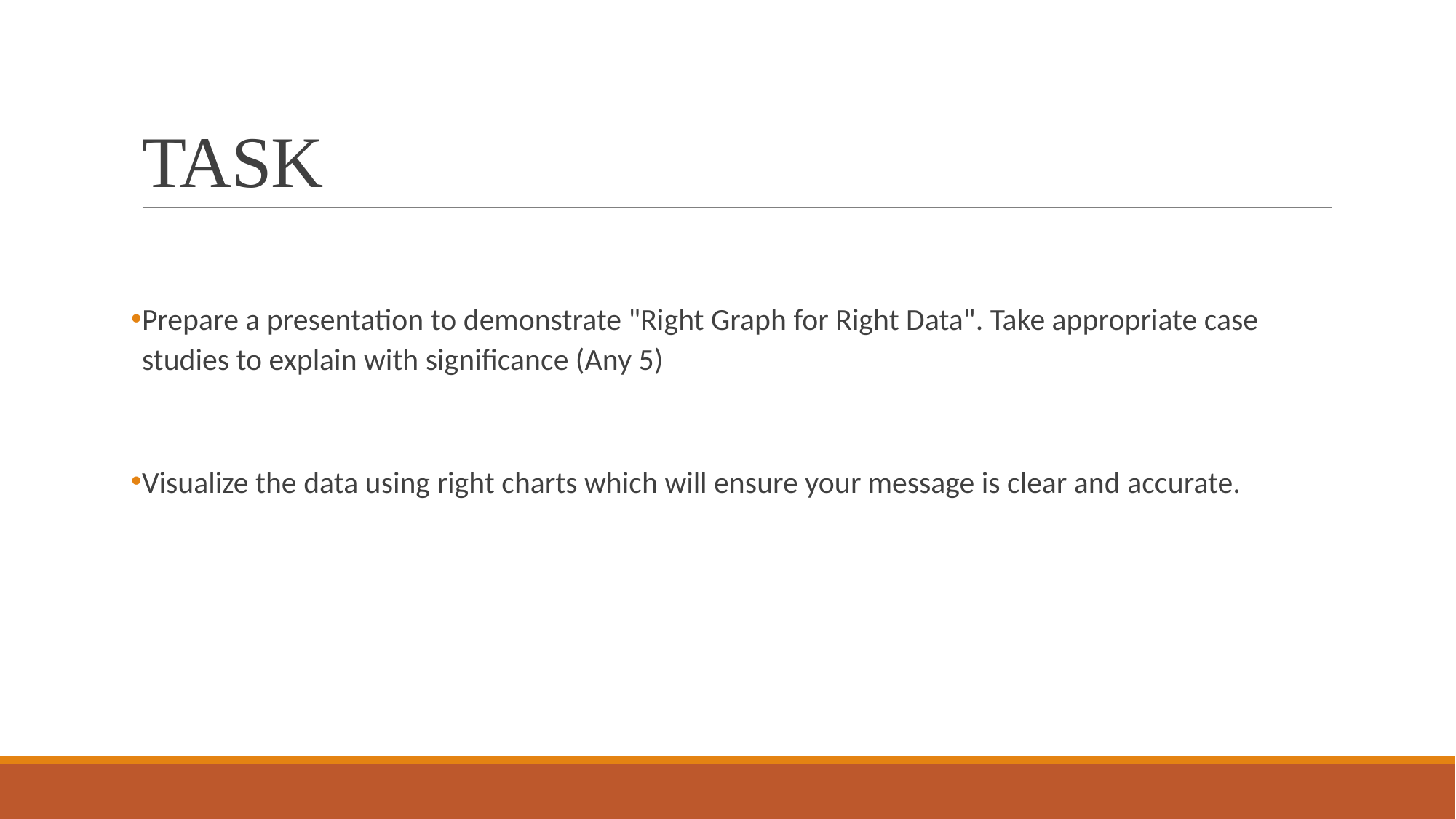

# TASK
Prepare a presentation to demonstrate "Right Graph for Right Data". Take appropriate case studies to explain with significance (Any 5)

Visualize the data using right charts which will ensure your message is clear and accurate.